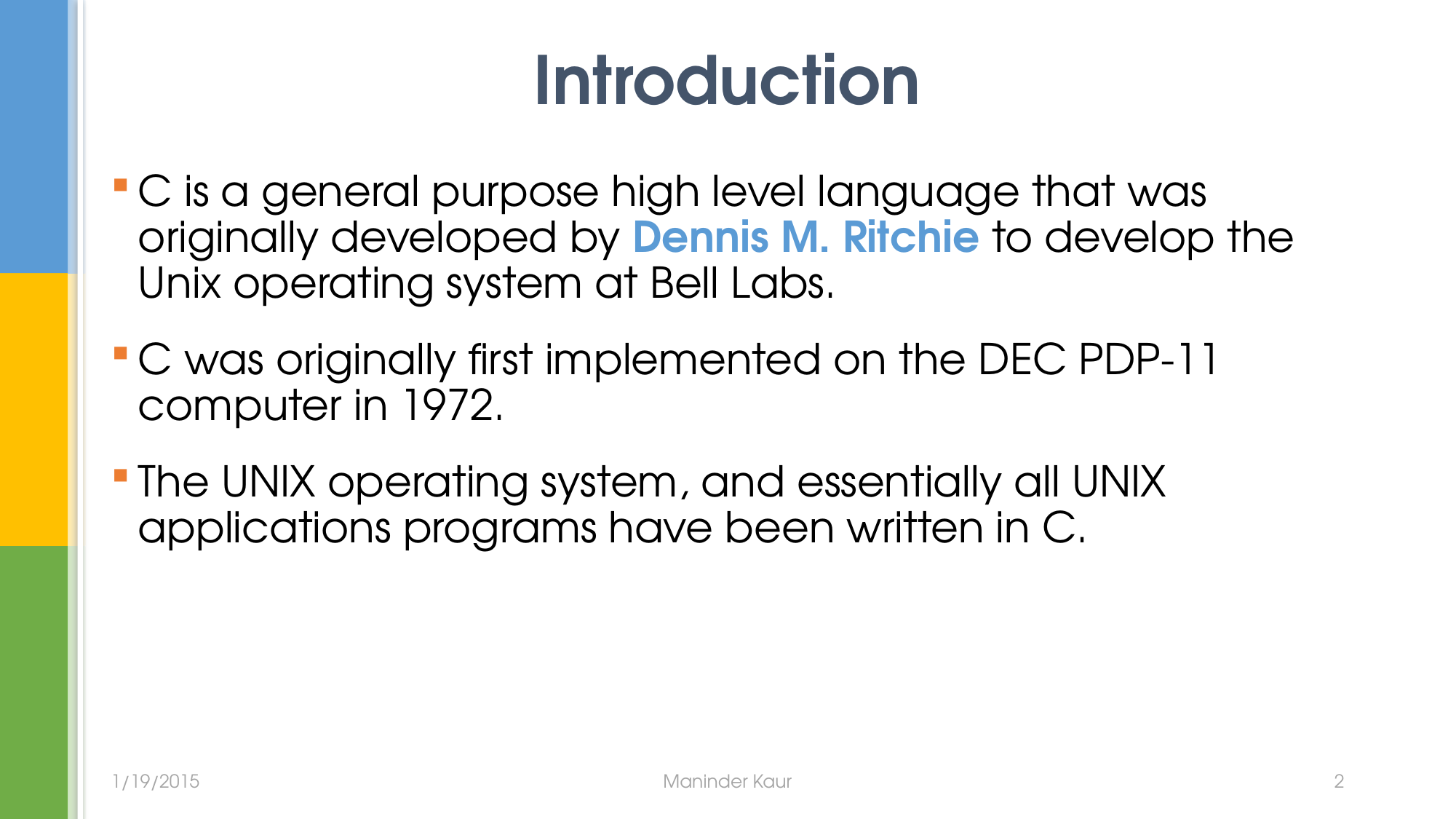

# Introduction
C is a general purpose high level language that was originally developed by Dennis M. Ritchie to develop the Unix operating system at Bell Labs.
C was originally first implemented on the DEC PDP-11 computer in 1972.
The UNIX operating system, and essentially all UNIX applications programs have been written in C.
1/19/2015
Maninder Kaur
2